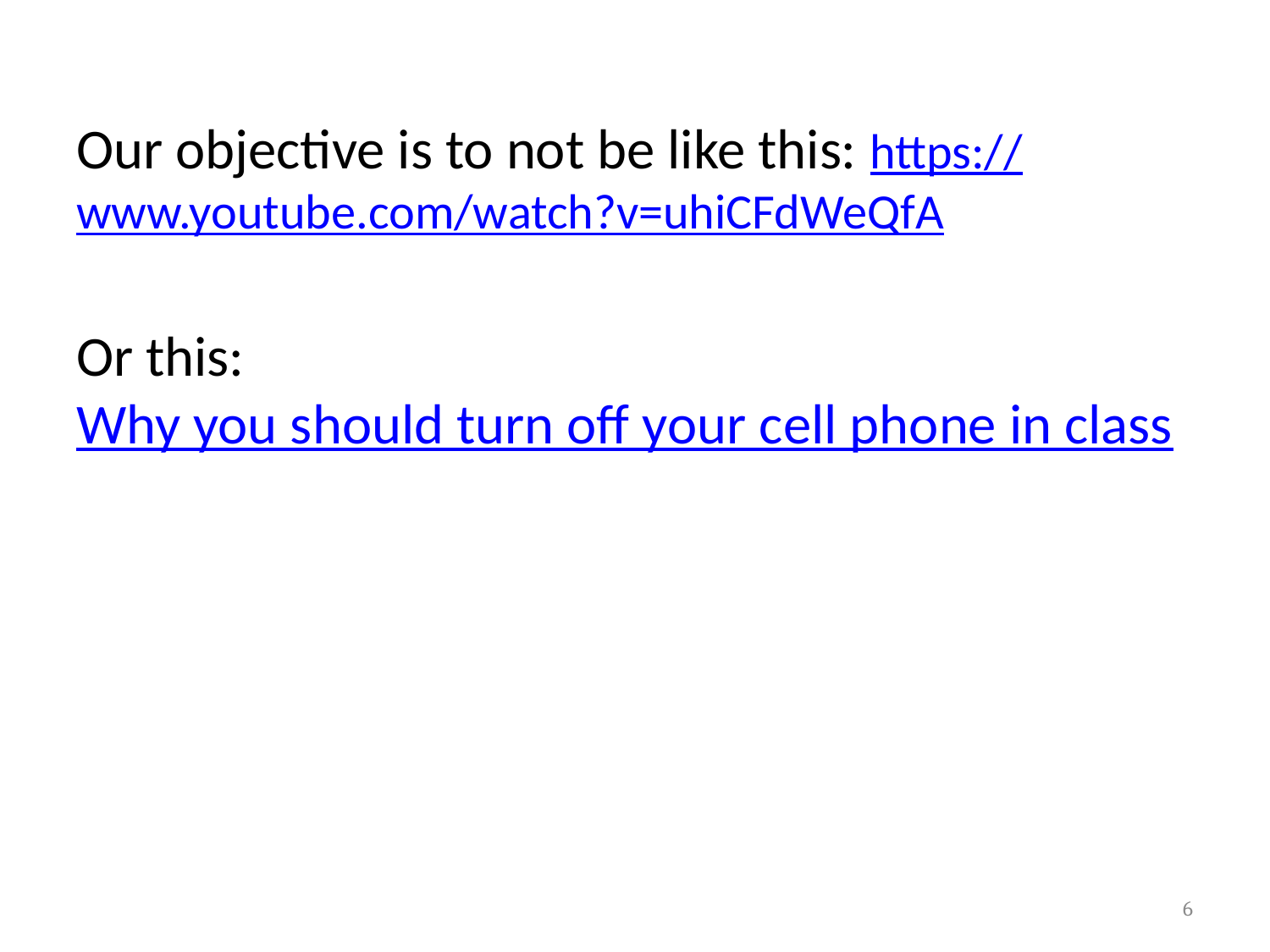

Our objective is to not be like this: https://www.youtube.com/watch?v=uhiCFdWeQfA

Or this:
Why you should turn off your cell phone in class

6